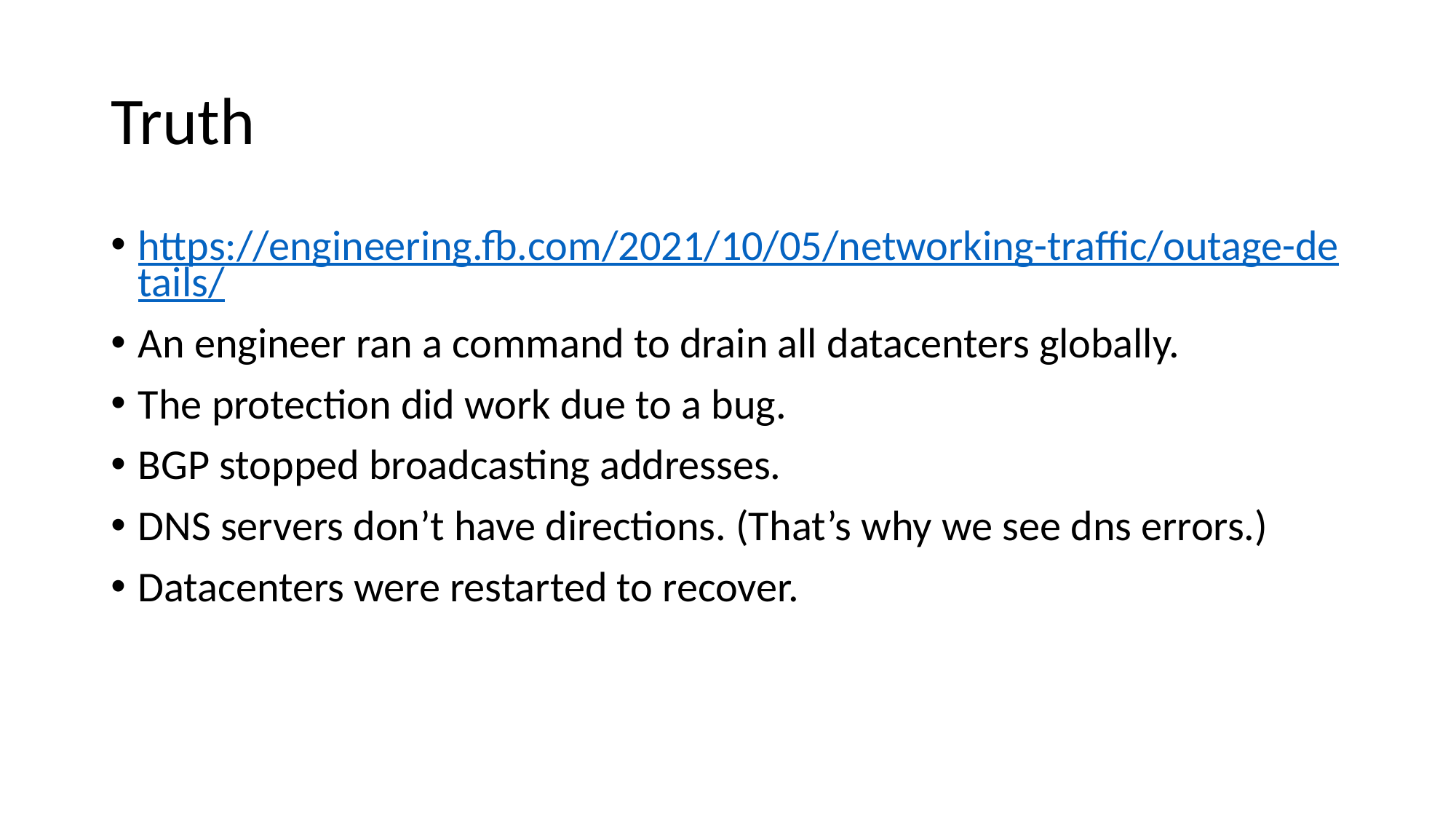

# Truth
https://engineering.fb.com/2021/10/05/networking-traffic/outage-details/
An engineer ran a command to drain all datacenters globally.
The protection did work due to a bug.
BGP stopped broadcasting addresses.
DNS servers don’t have directions. (That’s why we see dns errors.)
Datacenters were restarted to recover.